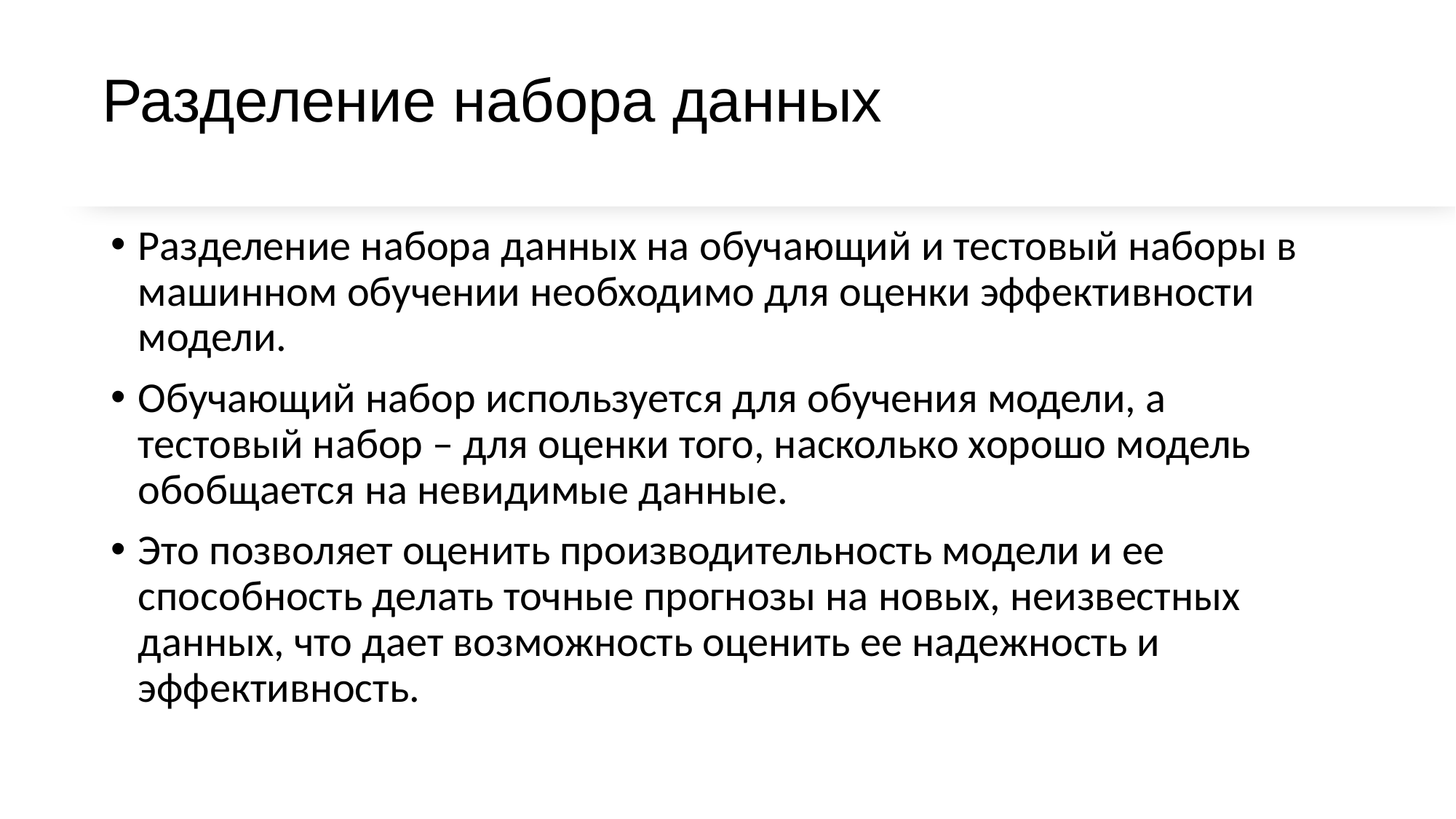

# Разделение набора данных
Разделение набора данных на обучающий и тестовый наборы в машинном обучении необходимо для оценки эффективности модели.
Обучающий набор используется для обучения модели, а тестовый набор – для оценки того, насколько хорошо модель обобщается на невидимые данные.
Это позволяет оценить производительность модели и ее способность делать точные прогнозы на новых, неизвестных данных, что дает возможность оценить ее надежность и эффективность.